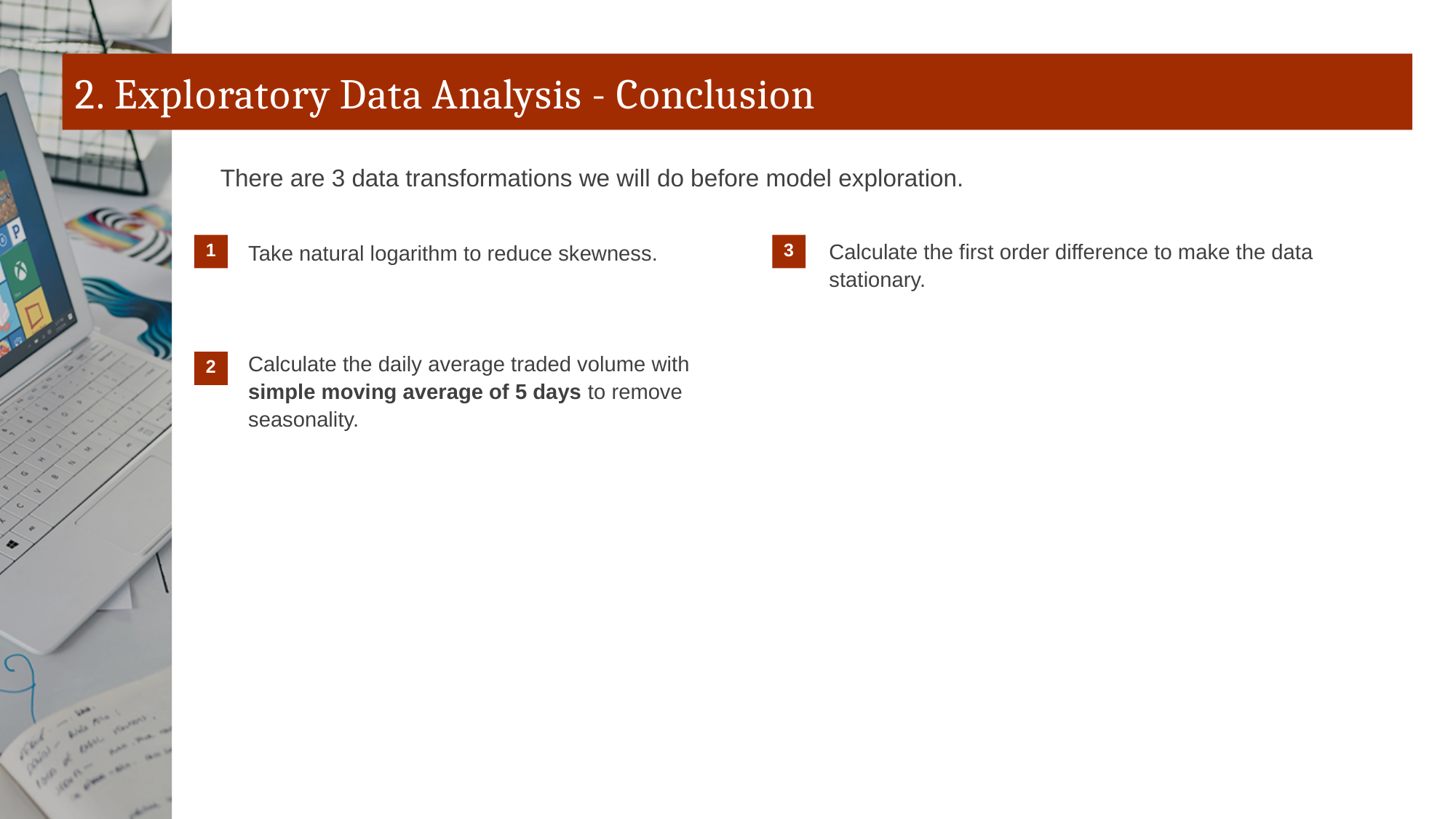

# 2. Exploratory Data Analysis - Conclusion
There are 3 data transformations we will do before model exploration.
Calculate the first order difference to make the data stationary.
Take natural logarithm to reduce skewness.
1

3

Calculate the daily average traded volume with simple moving average of 5 days to remove seasonality.
2